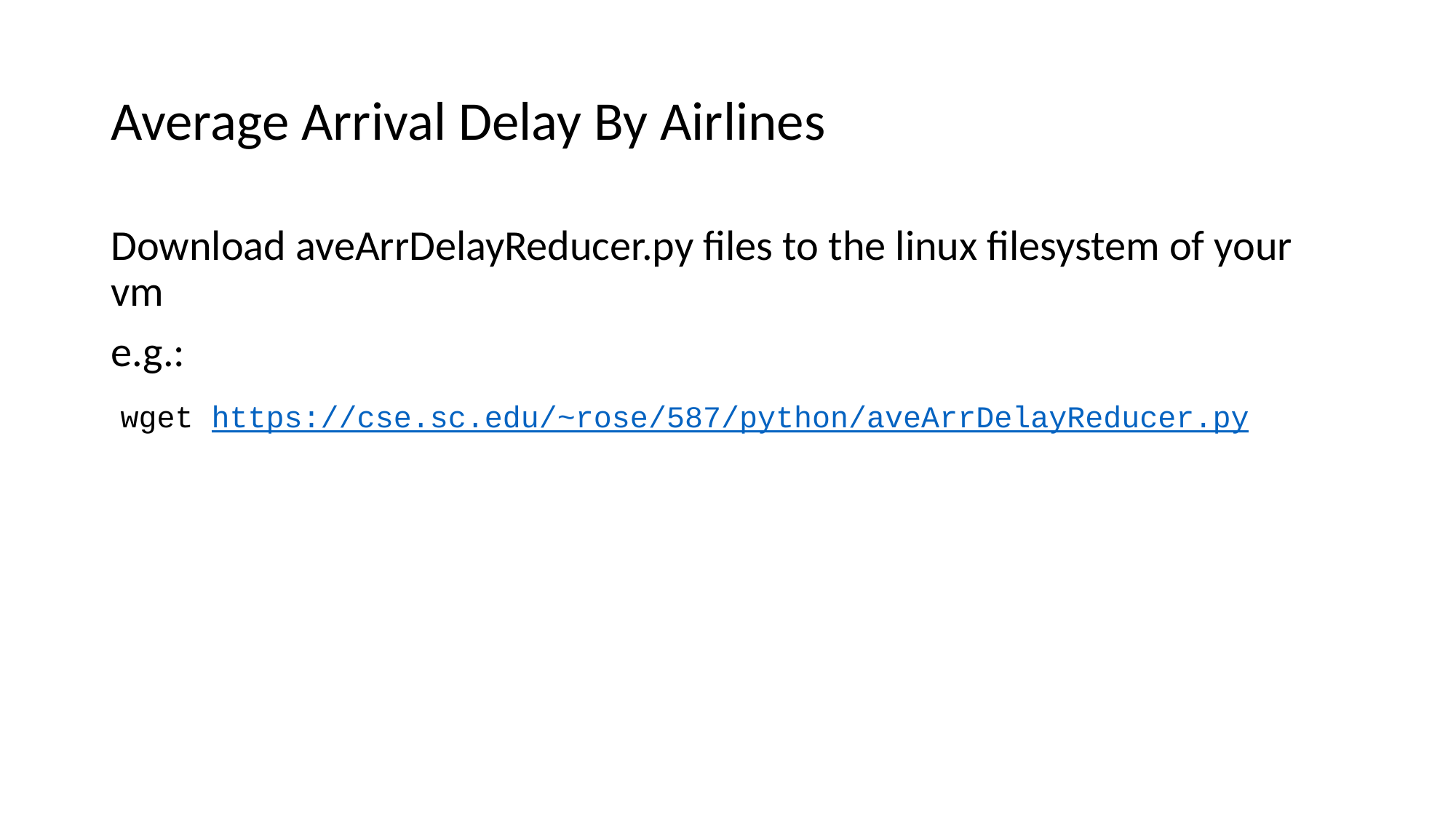

# Average Arrival Delay By Airlines
Download aveArrDelayReducer.py files to the linux filesystem of your vm
e.g.:
 wget https://cse.sc.edu/~rose/587/python/aveArrDelayReducer.py